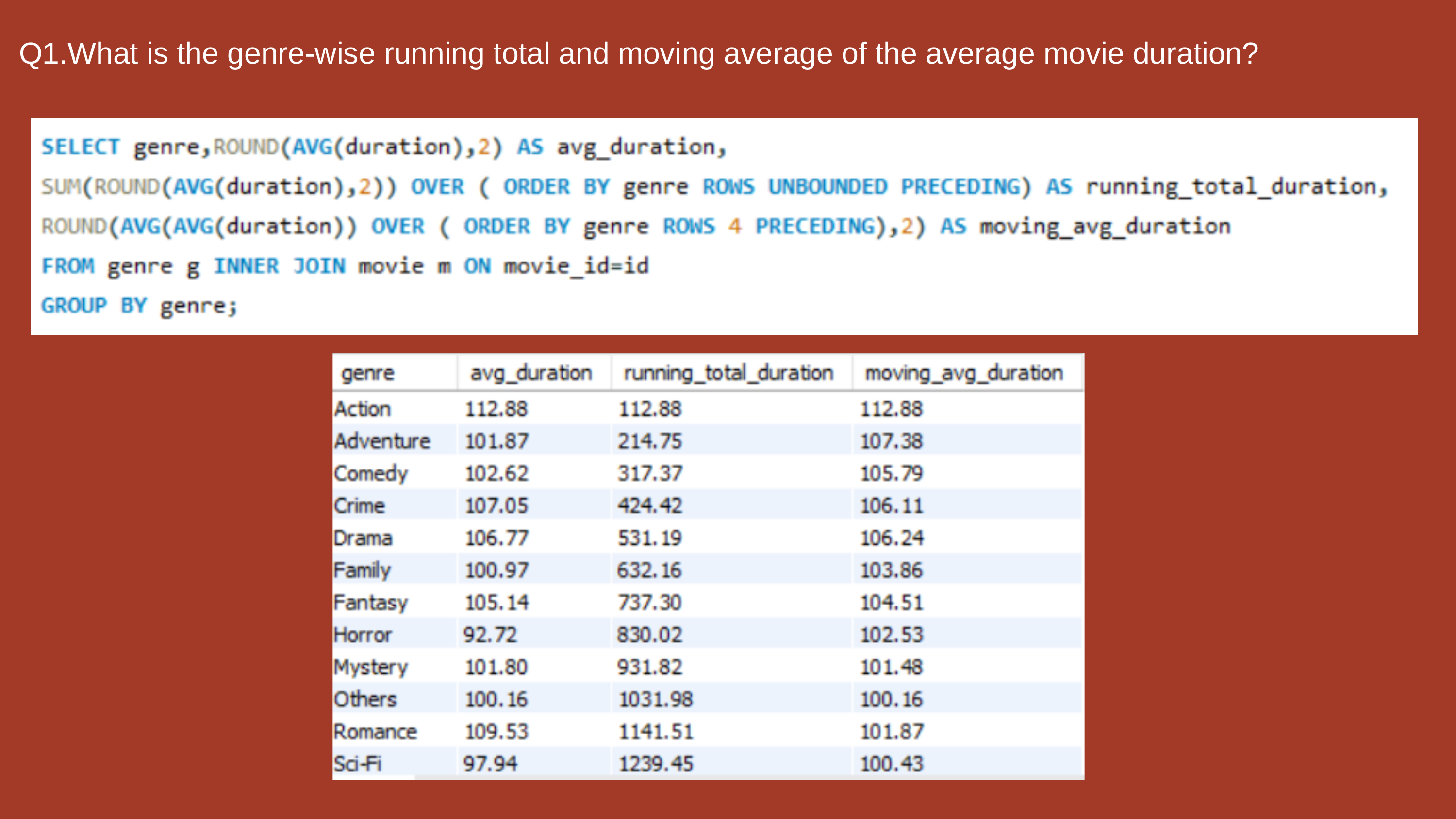

Q1.What is the genre-wise running total and moving average of the average movie duration?